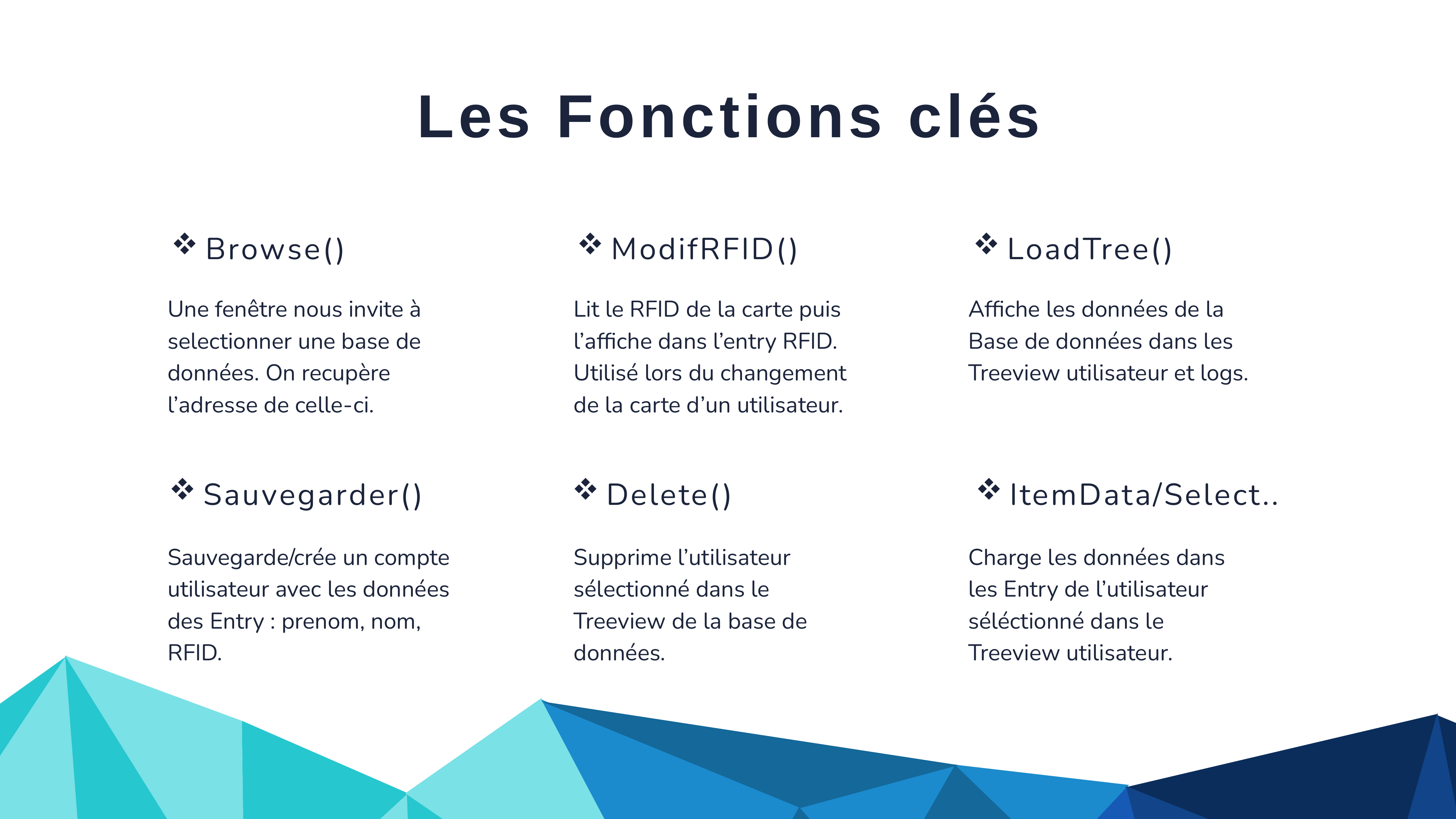

Les Fonctions clés
Browse()
ModifRFID()

LoadTree()

Une fenêtre nous invite à selectionner une base de données. On recupère l’adresse de celle-ci.
Lit le RFID de la carte puis l’affiche dans l’entry RFID. Utilisé lors du changement de la carte d’un utilisateur.
Affiche les données de la Base de données dans les Treeview utilisateur et logs.
Sauvegarder()

Delete()

ItemData/Select..
Supprime l’utilisateur sélectionné dans le Treeview de la base de données.
Sauvegarde/crée un compte utilisateur avec les données des Entry : prenom, nom, RFID.
Charge les données dans les Entry de l’utilisateur séléctionné dans le Treeview utilisateur.